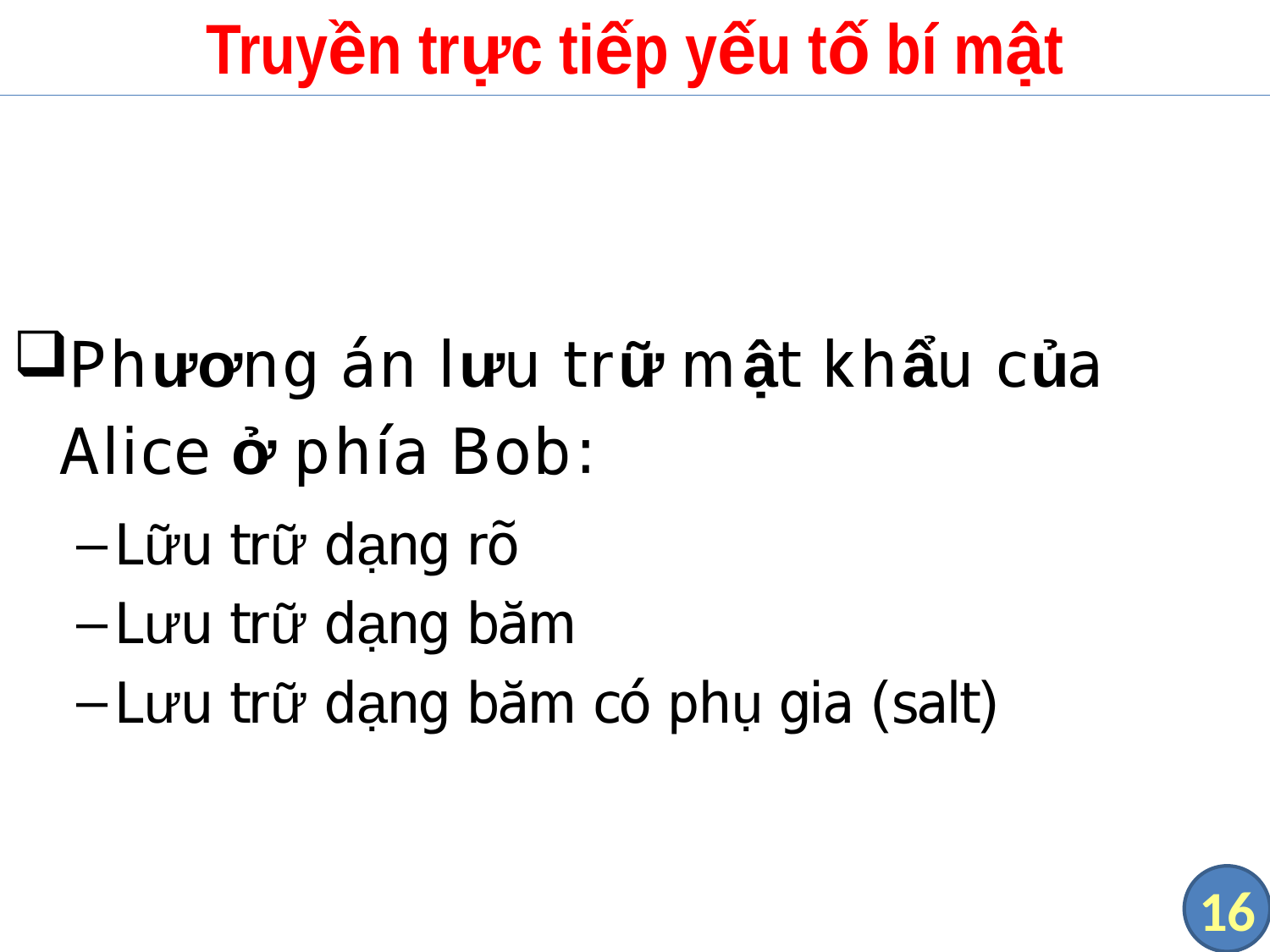

# Truyền trực tiếp yếu tố bí mật
Phương án lưu trữ mật khẩu của Alice ở phía Bob:
Lữu trữ dạng rõ
Lưu trữ dạng băm
Lưu trữ dạng băm có phụ gia (salt)
16